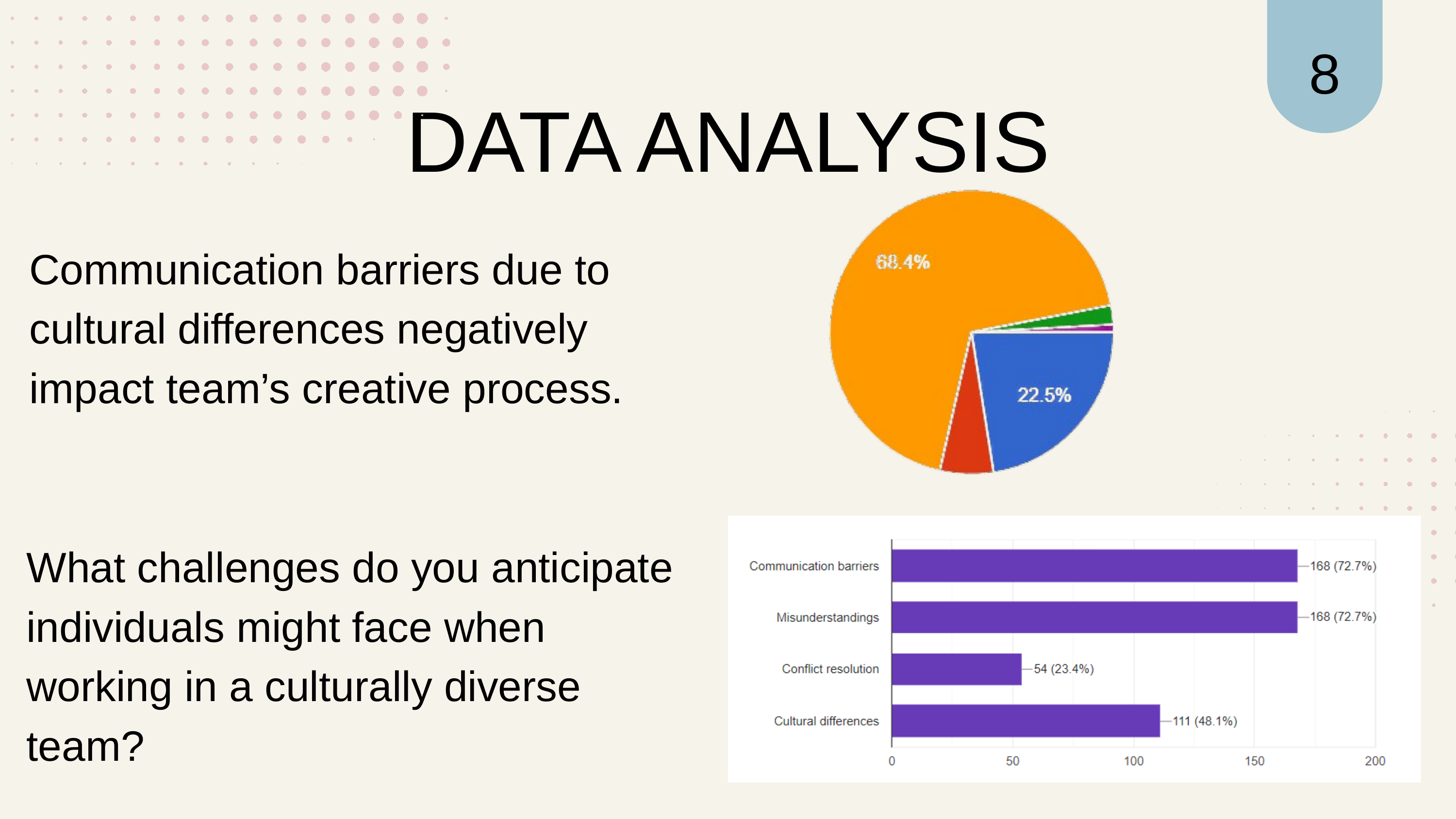

8

DATA ANALYSIS

Communication barriers due to cultural differences negatively impact team’s creative process.

What challenges do you anticipate individuals might face when working in a culturally diverse team?